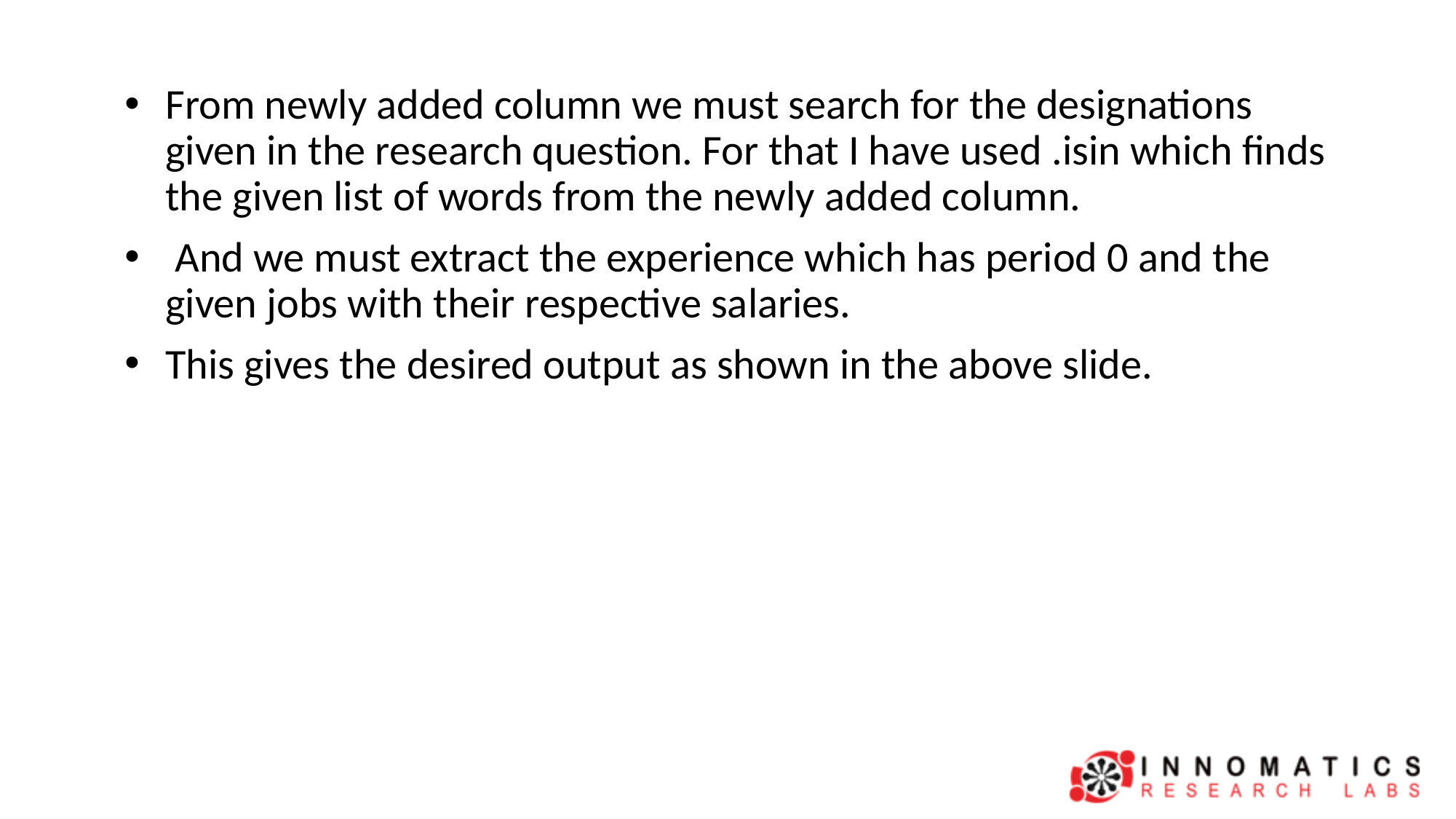

From newly added column we must search for the designations given in the research question. For that I have used .isin which finds the given list of words from the newly added column.
 And we must extract the experience which has period 0 and the given jobs with their respective salaries.
This gives the desired output as shown in the above slide.